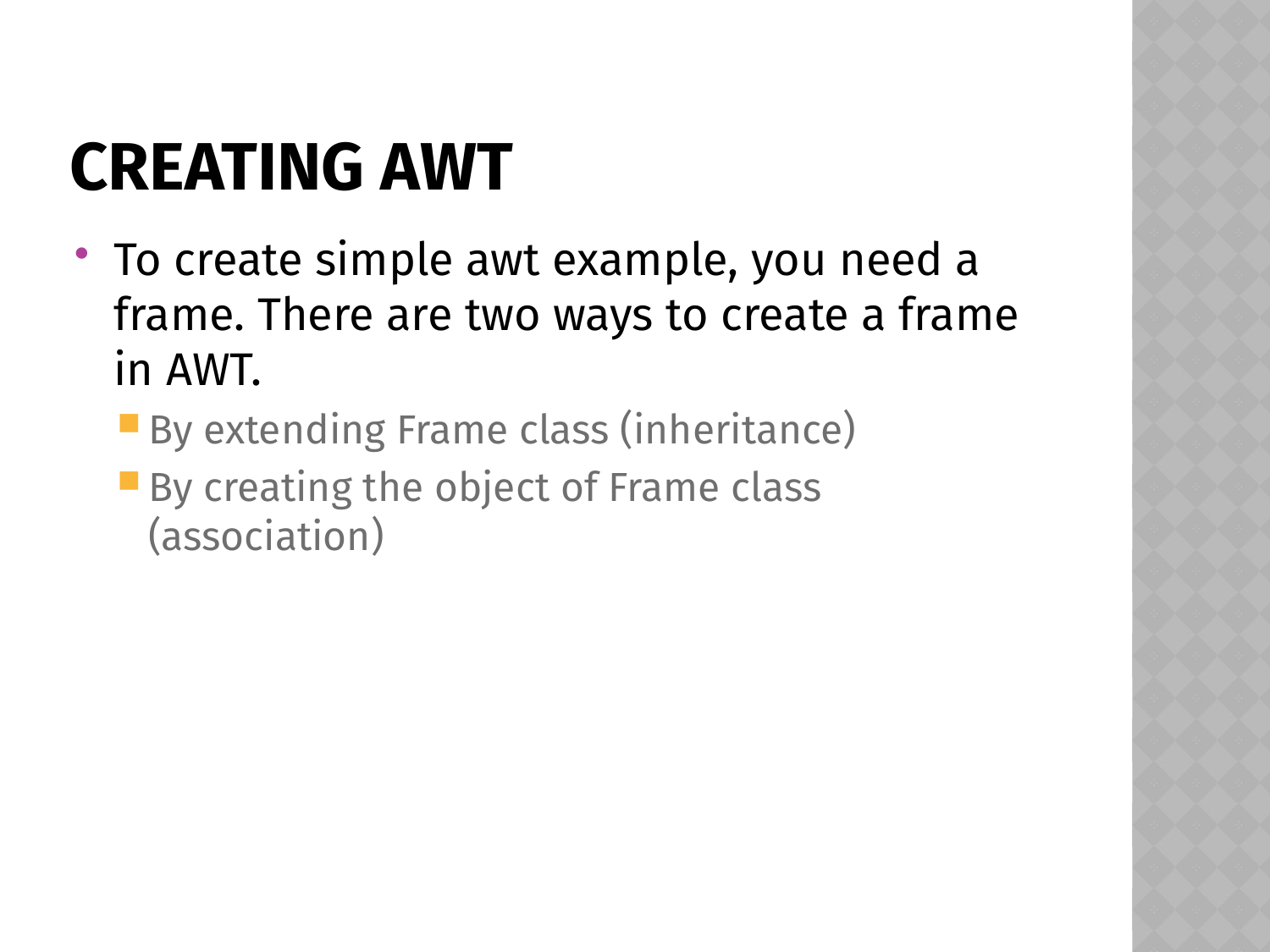

# Creating awt
To create simple awt example, you need a frame. There are two ways to create a frame in AWT.
By extending Frame class (inheritance)
By creating the object of Frame class (association)